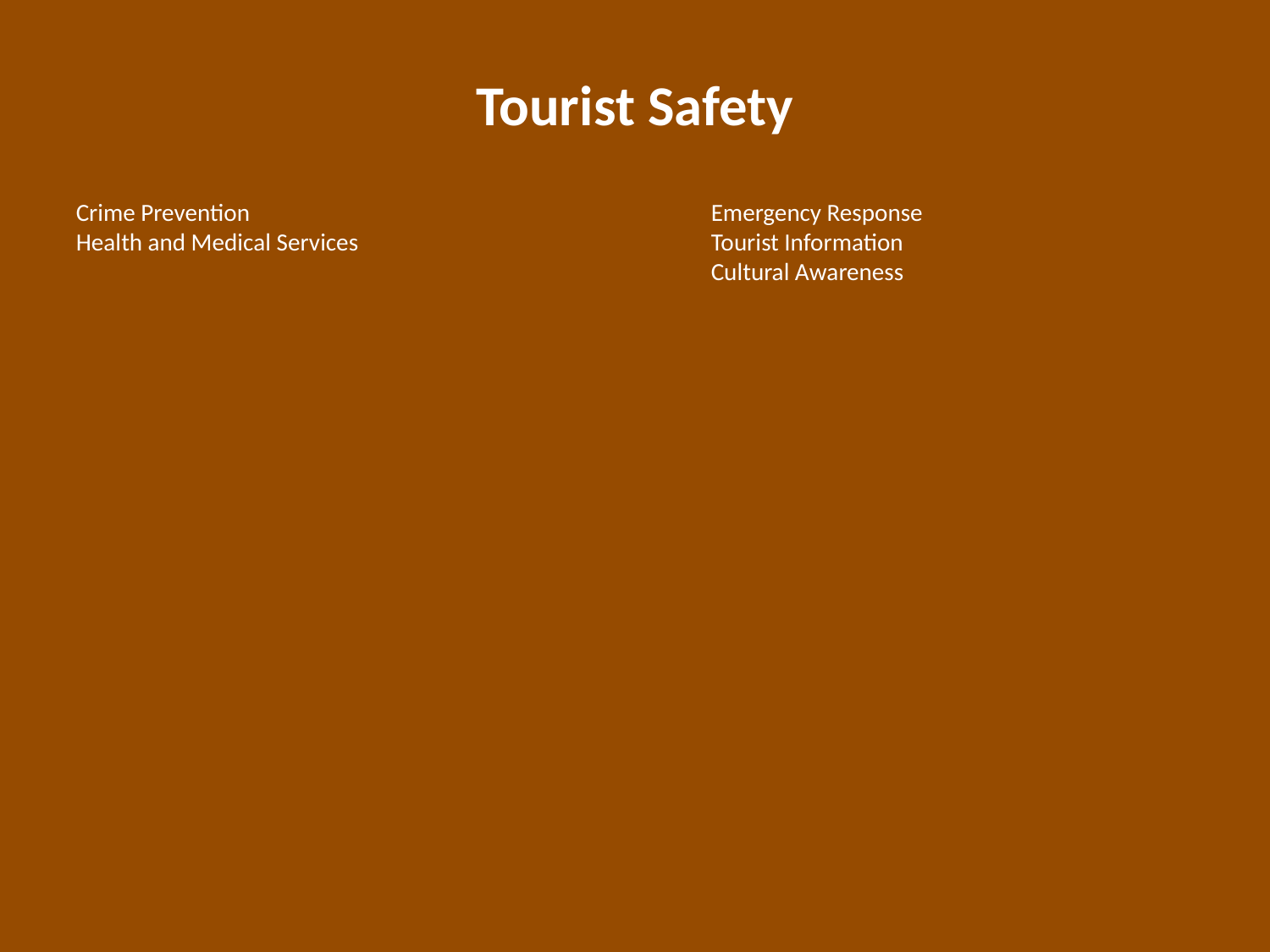

Tourist Safety
Crime Prevention
Health and Medical Services
Emergency Response
Tourist Information
Cultural Awareness